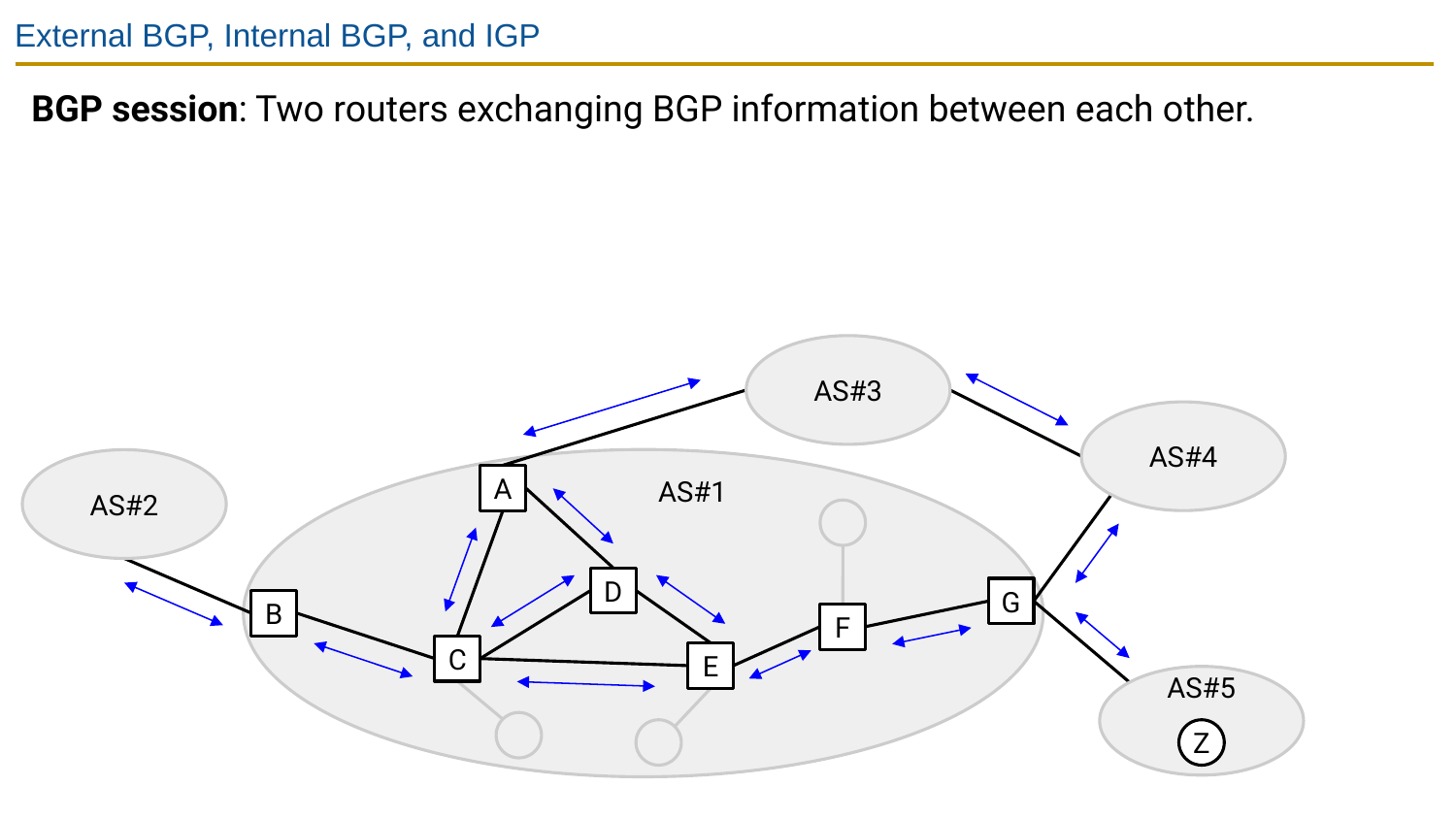

# External BGP, Internal BGP, and IGP
BGP session: Two routers exchanging BGP information between each other.

AS#3
AS#4

AS#2
AS#1
A

D
G
B
F
C
E
AS#5

Z